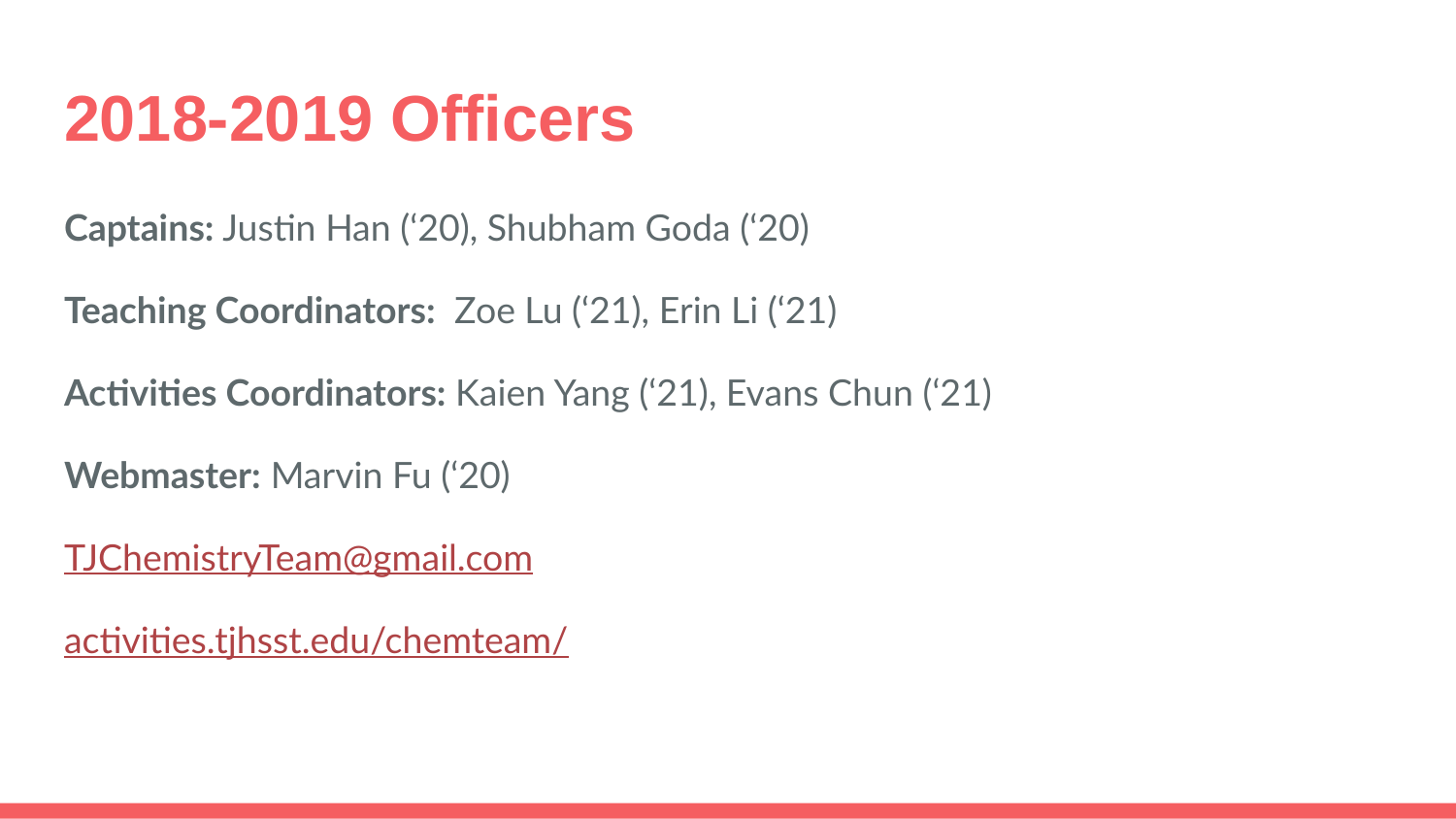

# 2018-2019 Officers
Captains: Justin Han (‘20), Shubham Goda (‘20)
Teaching Coordinators:  Zoe Lu (‘21), Erin Li (‘21)
Activities Coordinators: Kaien Yang (‘21), Evans Chun (‘21)
Webmaster: Marvin Fu (‘20)
TJChemistryTeam@gmail.com
activities.tjhsst.edu/chemteam/